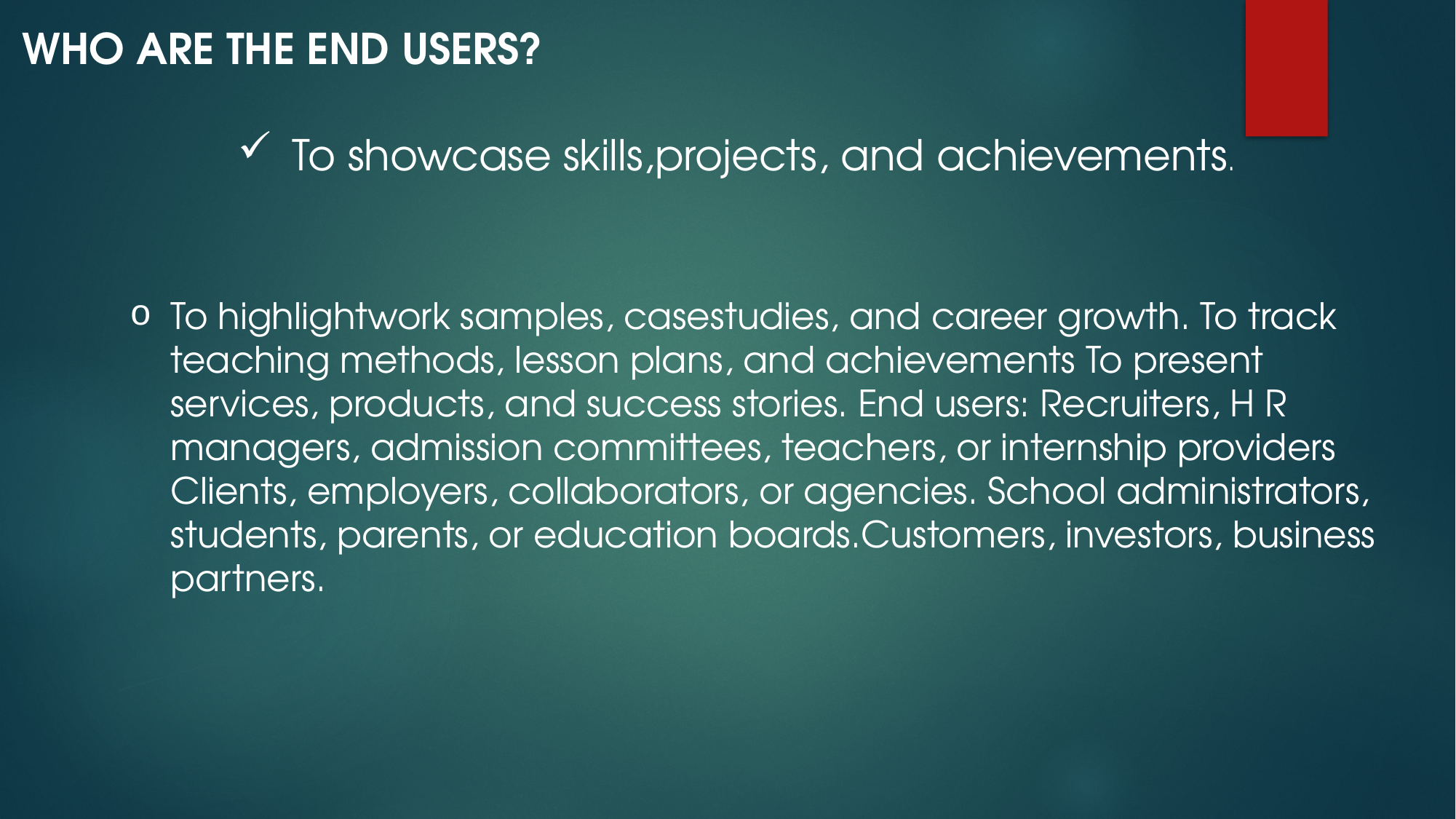

WHO ARE THE END USERS?
To showcase skills,projects, and achievements.
To highlightwork samples, casestudies, and career growth. To track teaching methods, lesson plans, and achievements To present services, products, and success stories. End users: Recruiters, H R managers, admission committees, teachers, or internship providers Clients, employers, collaborators, or agencies. School administrators, students, parents, or education boards.Customers, investors, business partners.